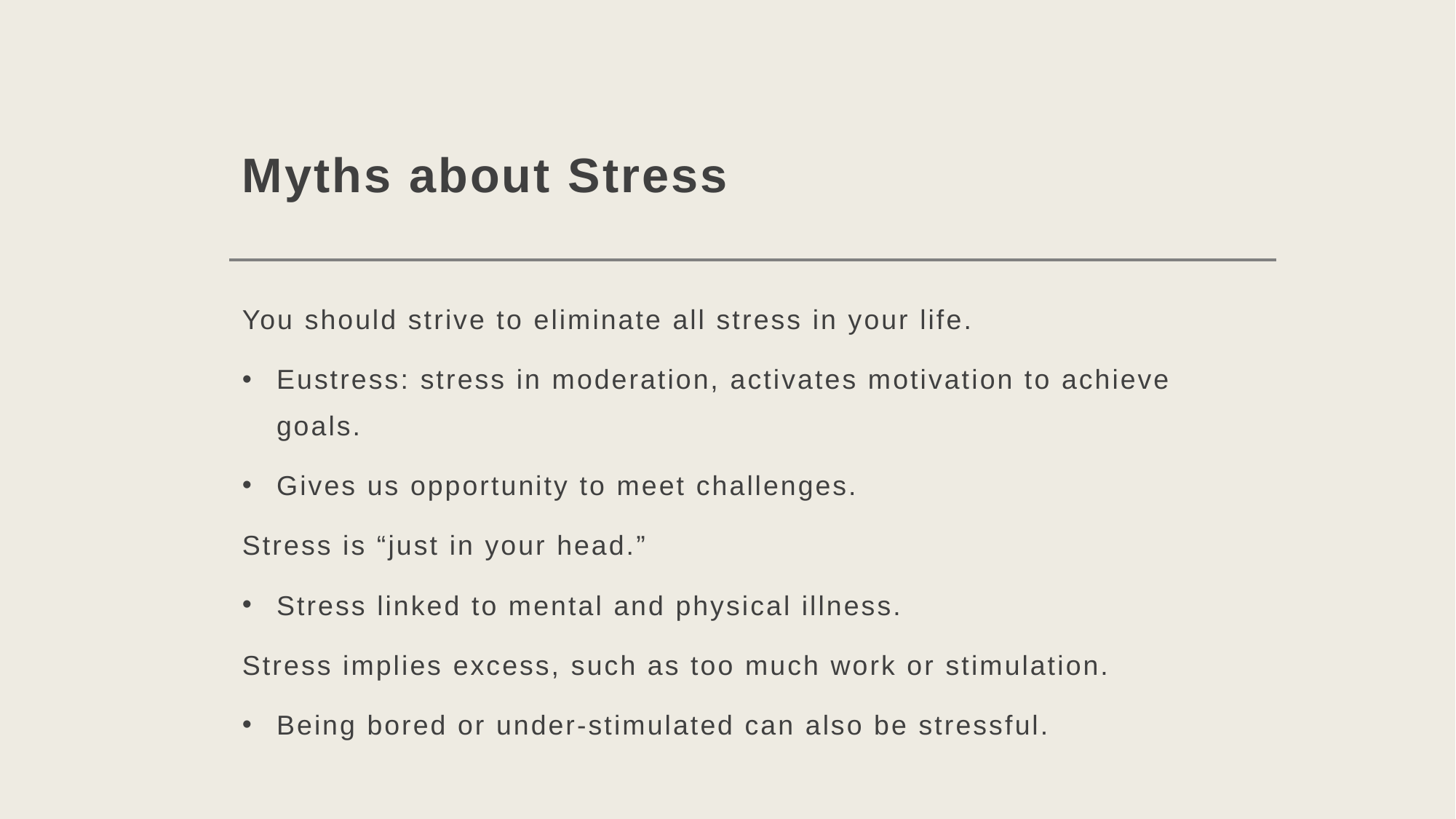

# Myths about Stress
You should strive to eliminate all stress in your life.
Eustress: stress in moderation, activates motivation to achieve goals.
Gives us opportunity to meet challenges.
Stress is “just in your head.”
Stress linked to mental and physical illness.
Stress implies excess, such as too much work or stimulation.
Being bored or under-stimulated can also be stressful.